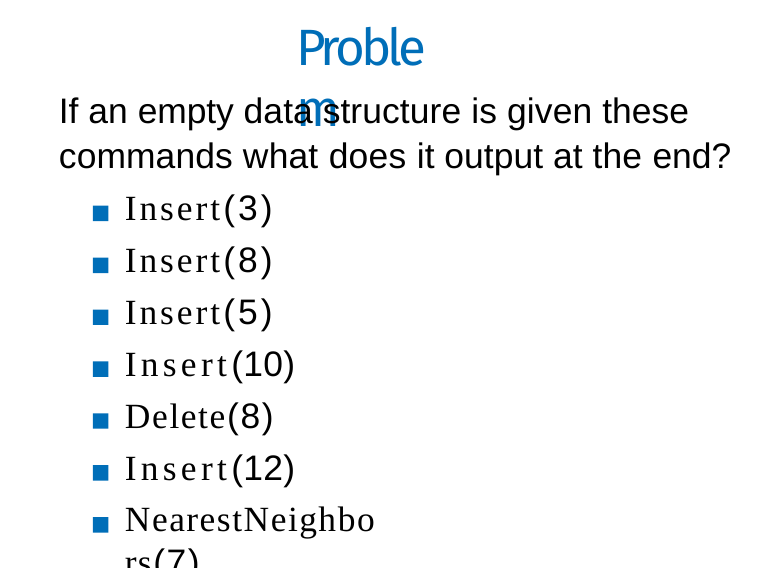

# Problem
If an empty data structure is given these  commands what does it output at the end?
Insert(3)  Insert(8)  Insert(5)  Insert(10)  Delete(8)  Insert(12)
NearestNeighbors(7)